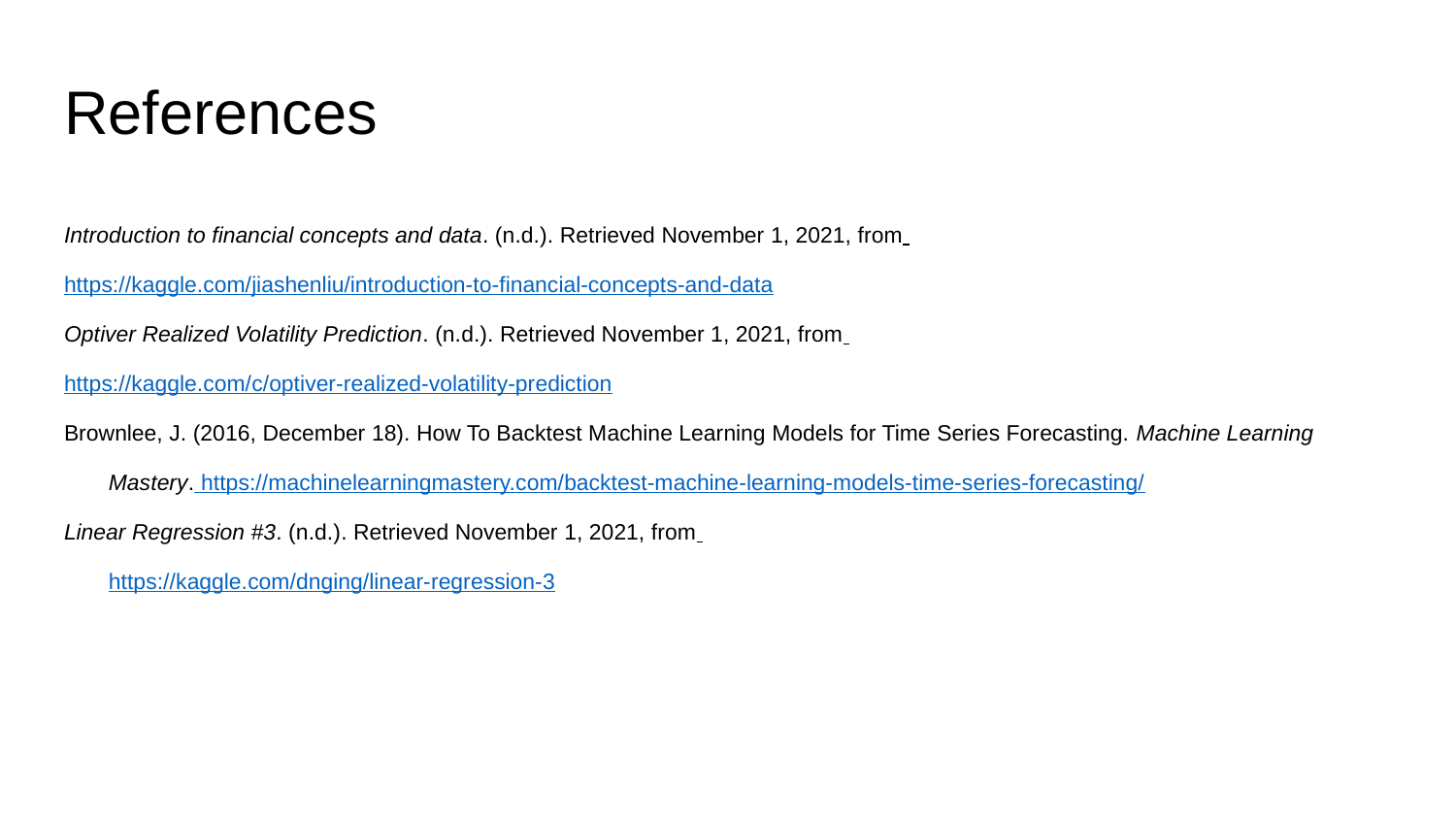

# References
Introduction to financial concepts and data. (n.d.). Retrieved November 1, 2021, from
	https://kaggle.com/jiashenliu/introduction-to-financial-concepts-and-data
Optiver Realized Volatility Prediction. (n.d.). Retrieved November 1, 2021, from
	https://kaggle.com/c/optiver-realized-volatility-prediction
Brownlee, J. (2016, December 18). How To Backtest Machine Learning Models for Time Series Forecasting. Machine Learning Mastery. https://machinelearningmastery.com/backtest-machine-learning-models-time-series-forecasting/
Linear Regression #3. (n.d.). Retrieved November 1, 2021, from
	https://kaggle.com/dnging/linear-regression-3